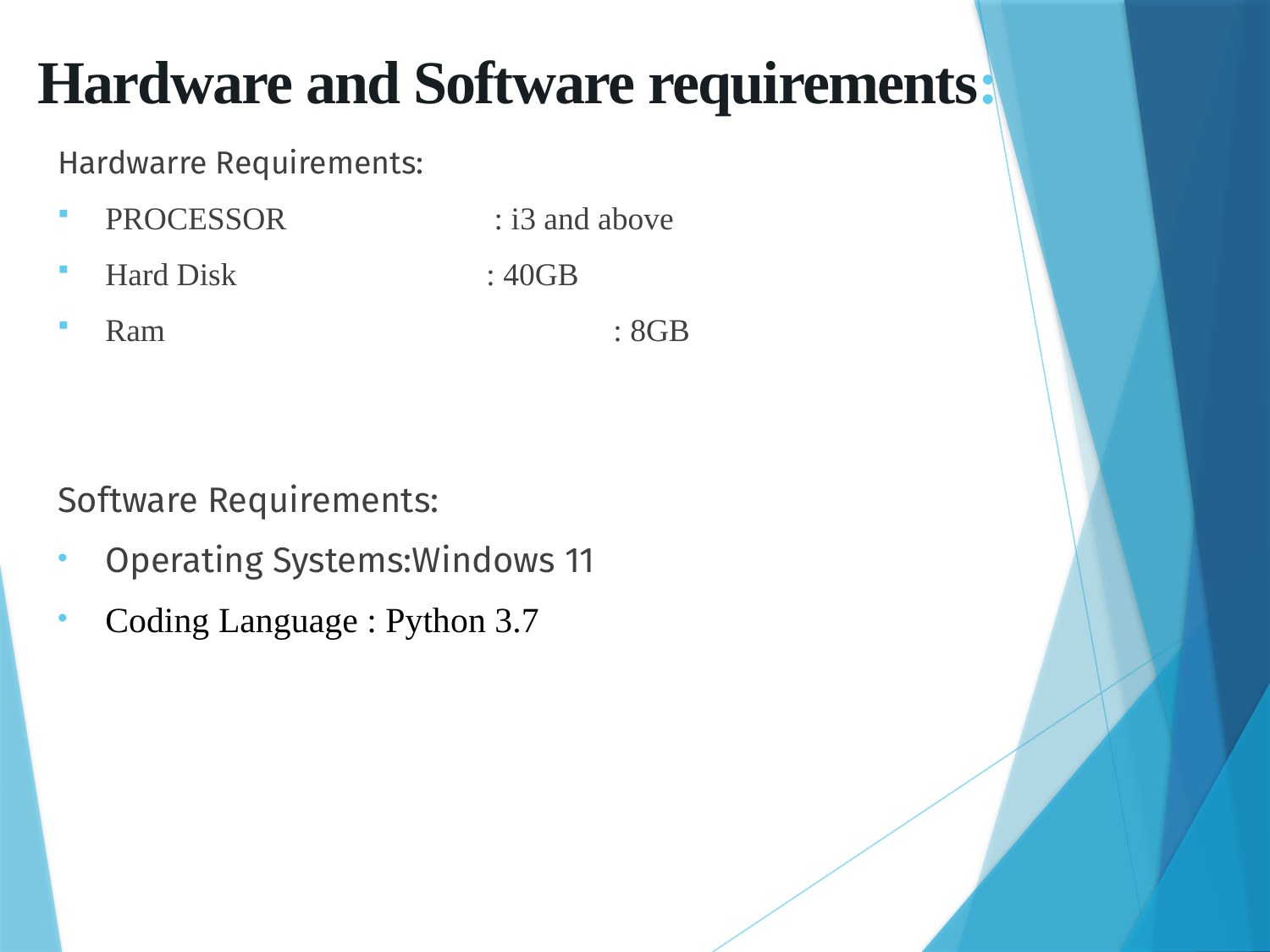

# Hardware and Software requirements:
Hardwarre Requirements:
PROCESSOR		 : i3 and above
Hard Disk        		: 40GB
Ram				: 8GB

Software Requirements:
Operating Systems:Windows 11
Coding Language : Python 3.7